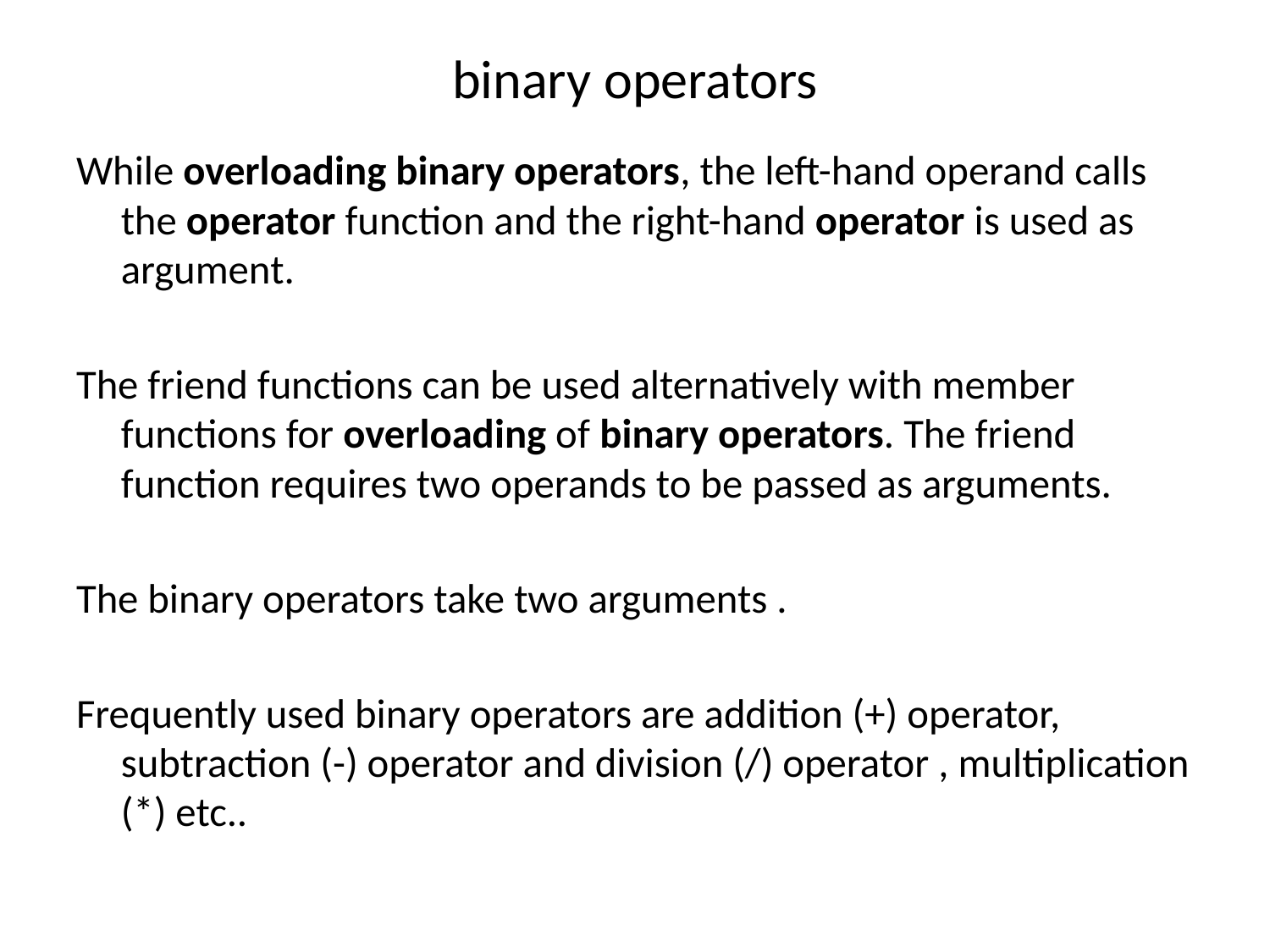

# binary operators
While overloading binary operators, the left-hand operand calls the operator function and the right-hand operator is used as argument.

The friend functions can be used alternatively with member functions for overloading of binary operators. The friend function requires two operands to be passed as arguments.

The binary operators take two arguments .

Frequently used binary operators are addition (+) operator, subtraction (-) operator and division (/) operator , multiplication (*) etc..